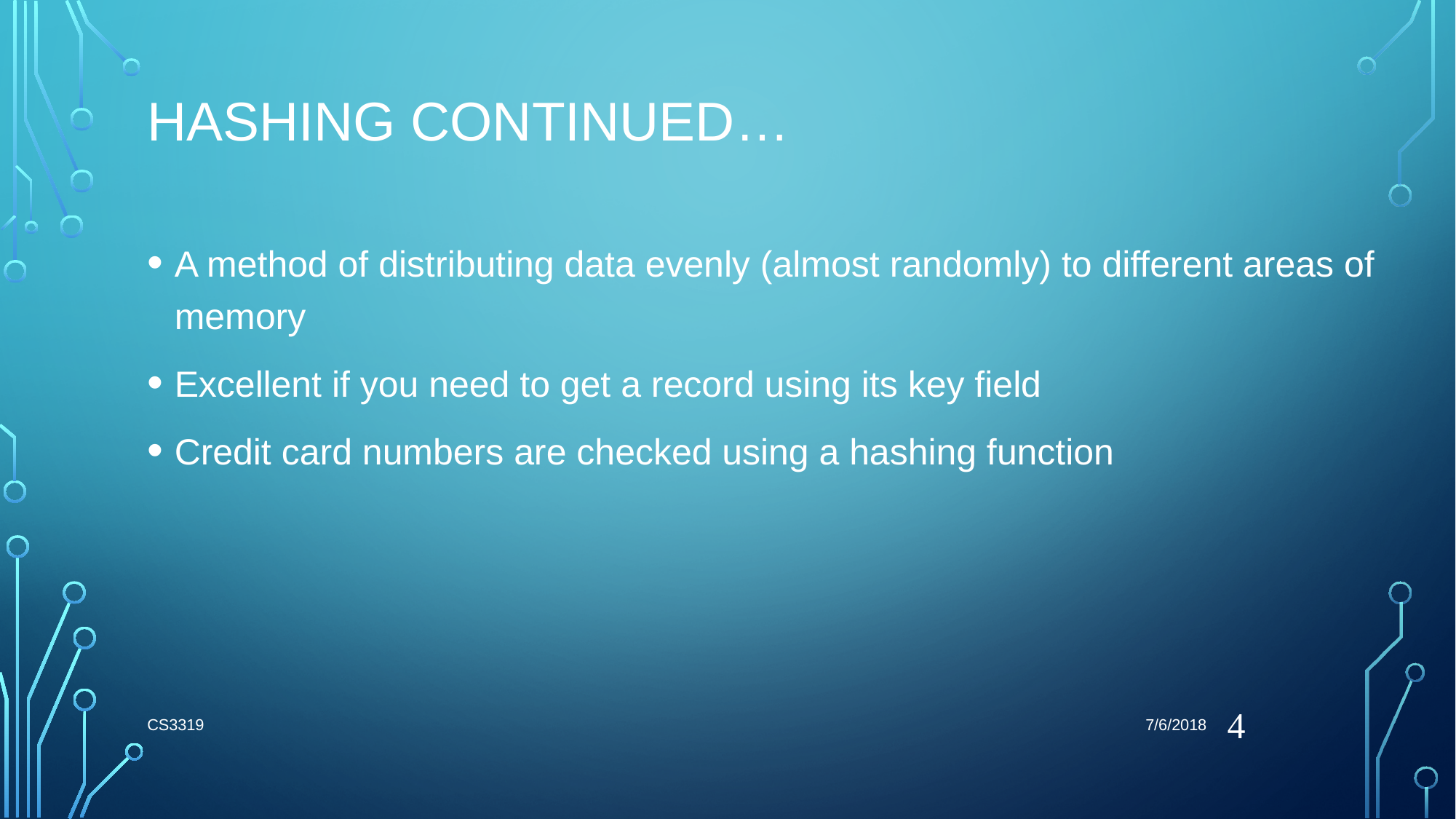

7/6/2018
# Hashing continued…
A method of distributing data evenly (almost randomly) to different areas of memory
Excellent if you need to get a record using its key field
Credit card numbers are checked using a hashing function
4
CS3319